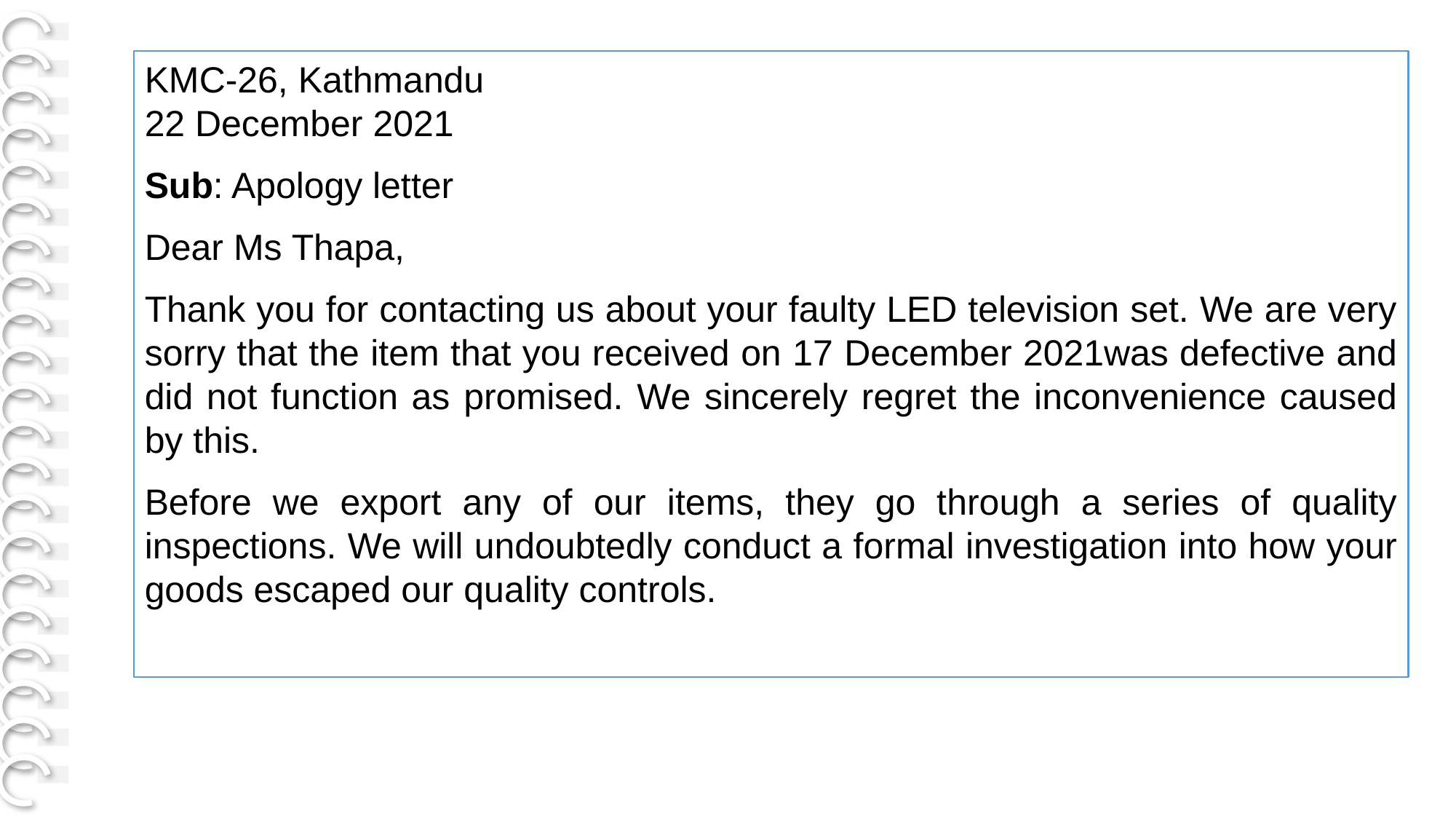

KMC-26, Kathmandu
22 December 2021
Sub: Apology letter
Dear Ms Thapa,
Thank you for contacting us about your faulty LED television set. We are very sorry that the item that you received on 17 December 2021was defective and did not function as promised. We sincerely regret the inconvenience caused by this.
Before we export any of our items, they go through a series of quality inspections. We will undoubtedly conduct a formal investigation into how your goods escaped our quality controls.